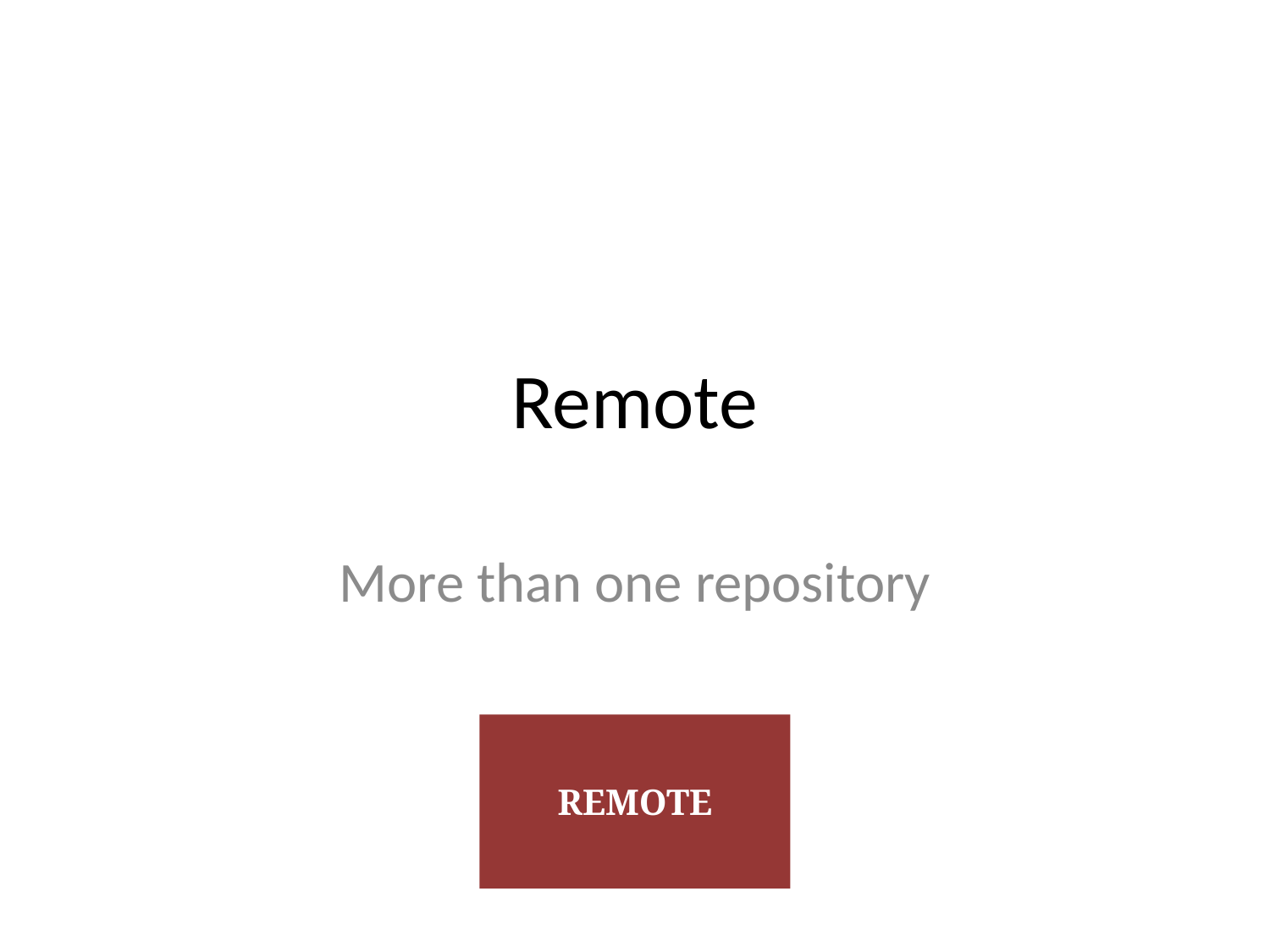

# Remote
More than one repository
REMOTE